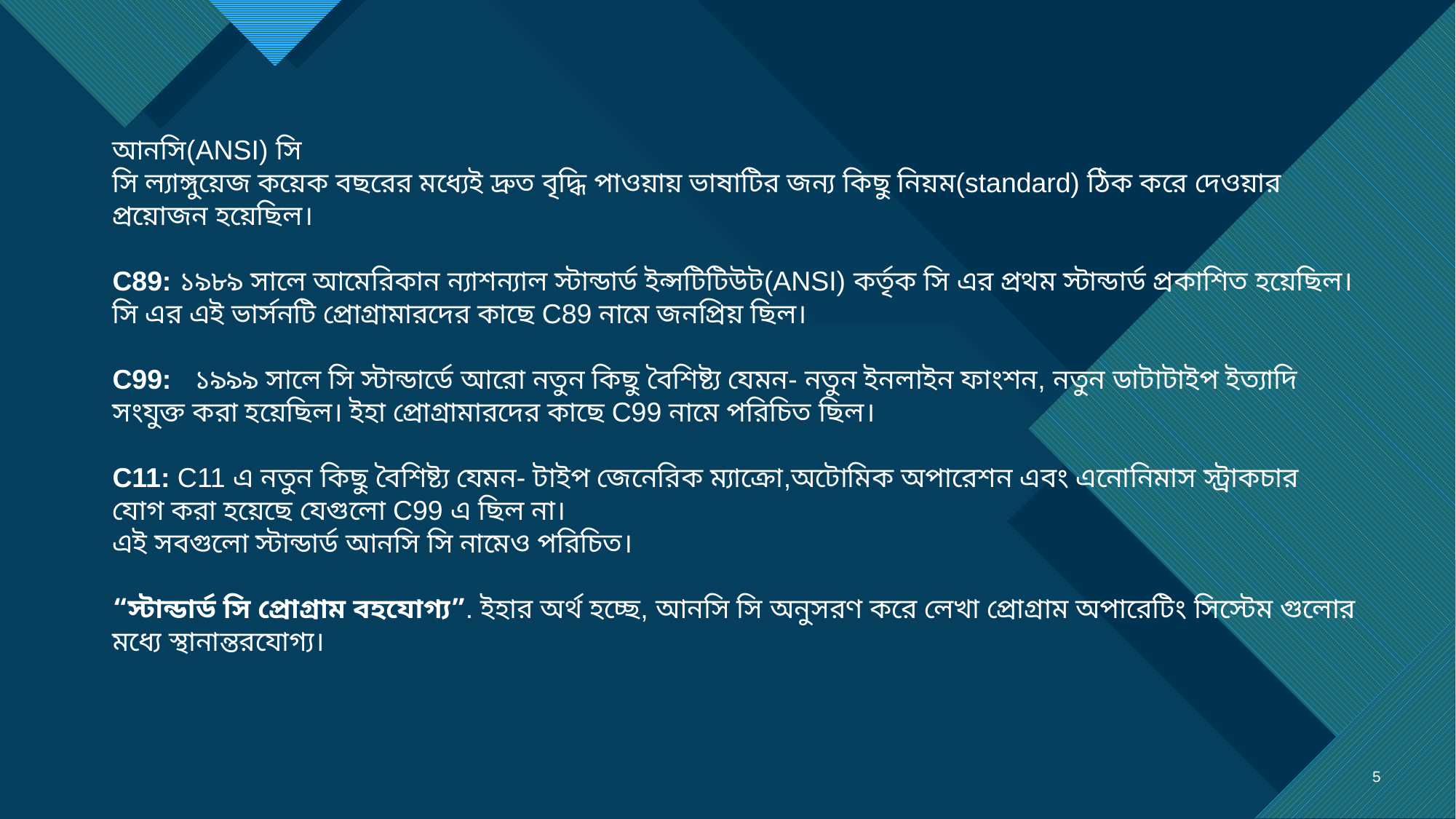

আনসি(ANSI) সি
সি ল্যাঙ্গুয়েজ কয়েক বছরের মধ্যেই দ্রুত বৃদ্ধি পাওয়ায় ভাষাটির জন্য কিছু নিয়ম(standard) ঠিক করে দেওয়ার প্রয়োজন হয়েছিল।
C89: ১৯৮৯ সালে আমেরিকান ন্যাশন্যাল স্টান্ডার্ড ইন্সটিটিউট(ANSI) কর্তৃক সি এর প্রথম স্টান্ডার্ড প্রকাশিত হয়েছিল। সি এর এই ভার্সনটি প্রোগ্রামারদের কাছে C89 নামে জনপ্রিয় ছিল।
C99:   ১৯৯৯ সালে সি স্টান্ডার্ডে আরো নতুন কিছু বৈশিষ্ট্য যেমন- নতুন ইনলাইন ফাংশন, নতুন ডাটাটাইপ ইত্যাদি সংযুক্ত করা হয়েছিল। ইহা প্রোগ্রামারদের কাছে C99 নামে পরিচিত ছিল।
C11: C11 এ নতুন কিছু বৈশিষ্ট্য যেমন- টাইপ জেনেরিক ম্যাক্রো,অটোমিক অপারেশন এবং এনোনিমাস স্ট্রাকচার যোগ করা হয়েছে যেগুলো C99 এ ছিল না।
এই সবগুলো স্টান্ডার্ড আনসি সি নামেও পরিচিত।

“স্টান্ডার্ড সি প্রোগ্রাম বহযোগ্য”. ইহার অর্থ হচ্ছে, আনসি সি অনুসরণ করে লেখা প্রোগ্রাম অপারেটিং সিস্টেম গুলোর মধ্যে স্থানান্তরযোগ্য।
5